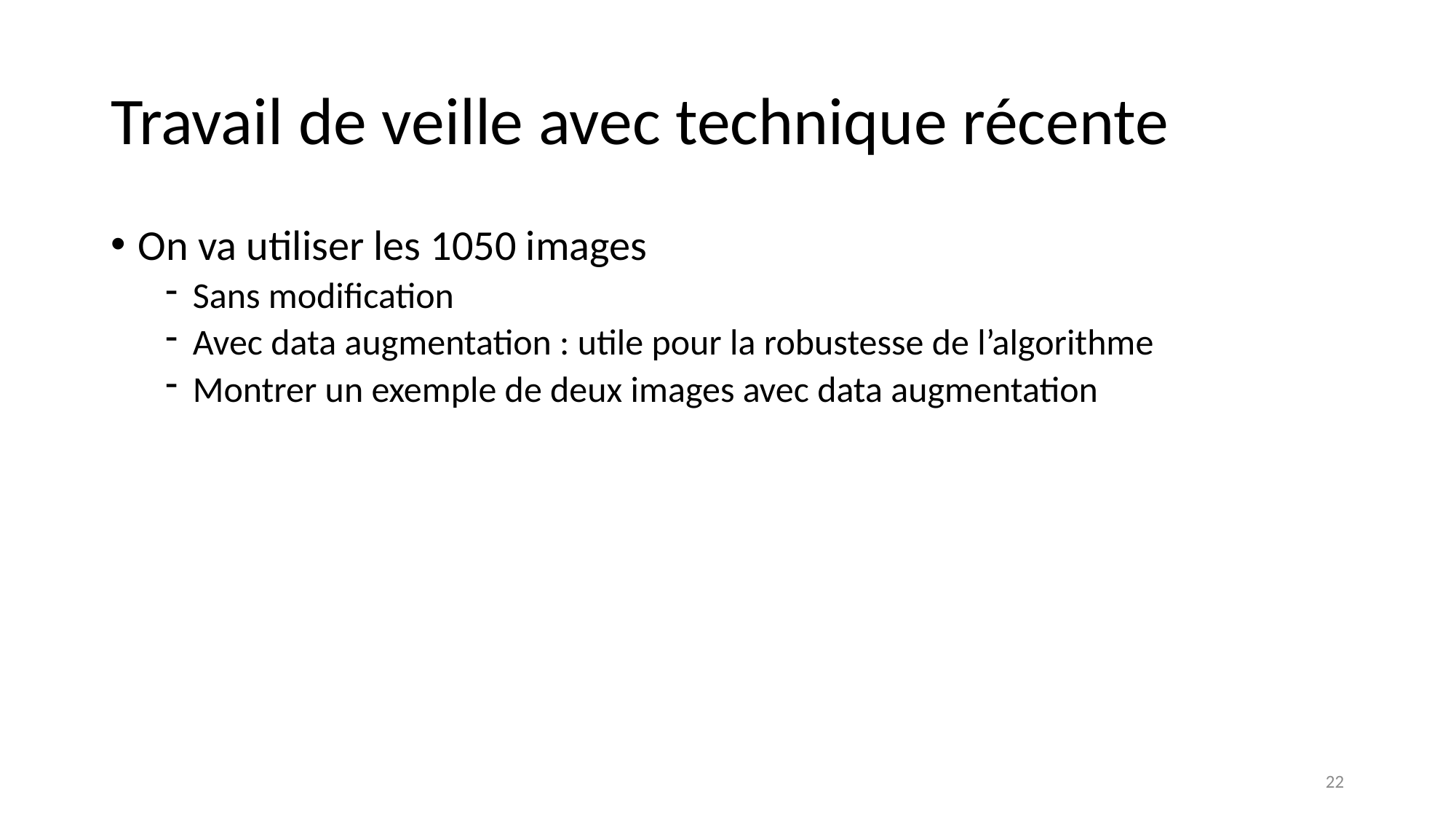

# Travail de veille avec technique récente
On va utiliser les 1050 images
Sans modification
Avec data augmentation : utile pour la robustesse de l’algorithme
Montrer un exemple de deux images avec data augmentation
22